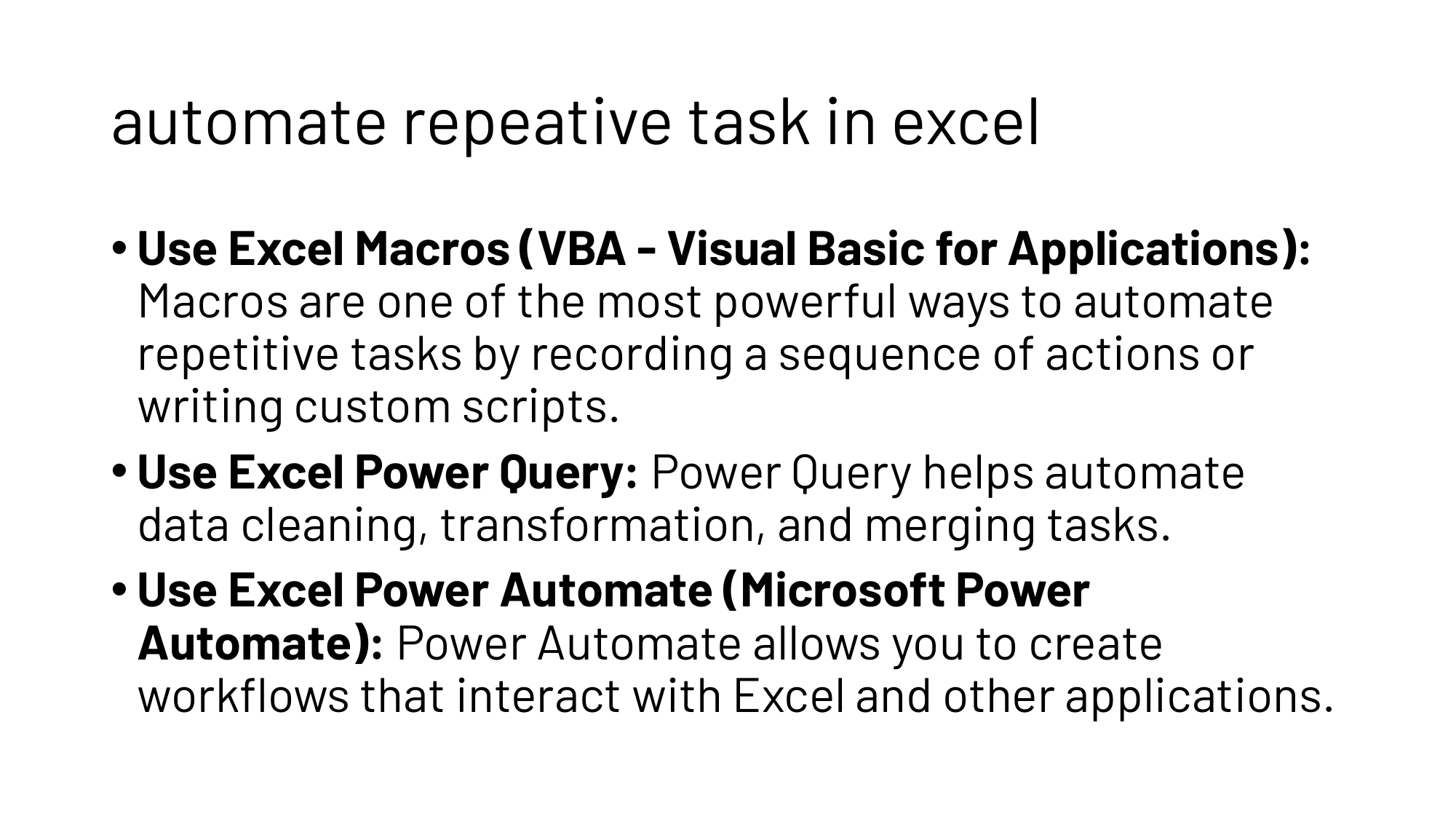

# automate repeative task in excel
Use Excel Macros (VBA - Visual Basic for Applications): Macros are one of the most powerful ways to automate repetitive tasks by recording a sequence of actions or writing custom scripts.
Use Excel Power Query: Power Query helps automate data cleaning, transformation, and merging tasks.
Use Excel Power Automate (Microsoft Power Automate): Power Automate allows you to create workflows that interact with Excel and other applications.